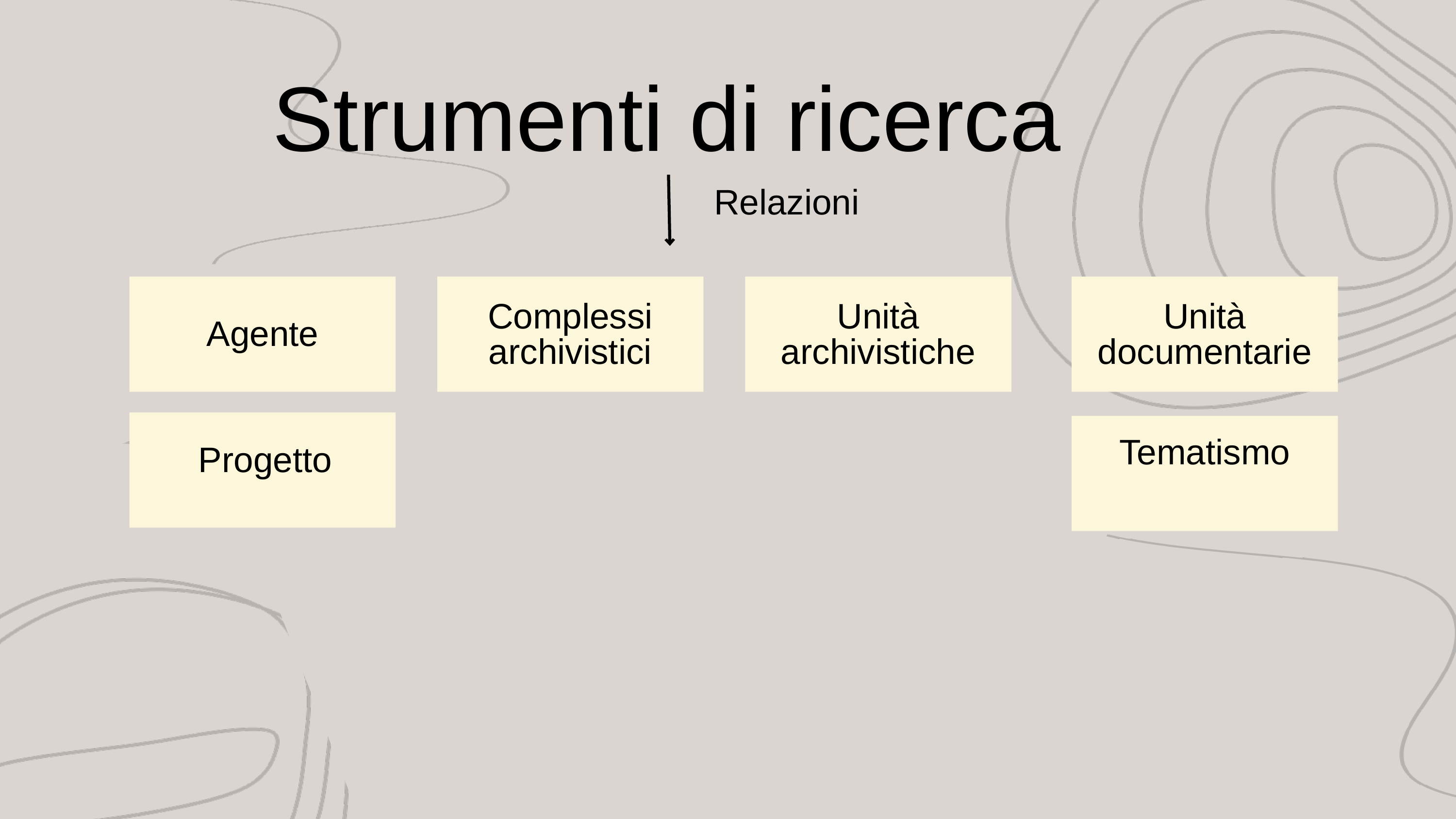

Strumenti di ricerca

Relazioni

Unità archivistiche
Unità documentarie
Complessi archivistici
Agente

Tematismo

Progetto